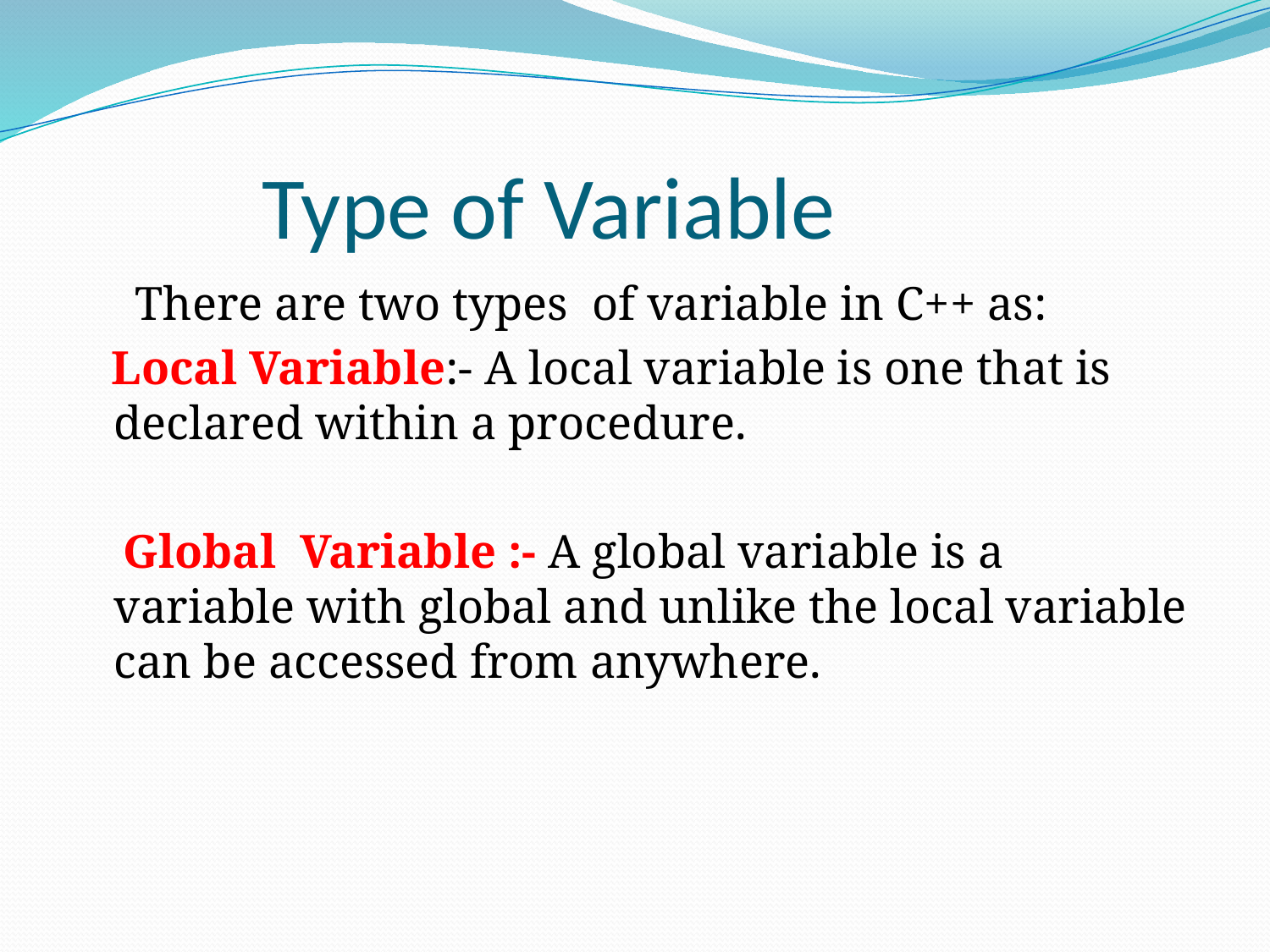

# Type of Variable
     There are two types  of variable in C++ as:
   Local Variable:- A local variable is one that is declared within a procedure.

    Global  Variable :- A global variable is a variable with global and unlike the local variable can be accessed from anywhere.